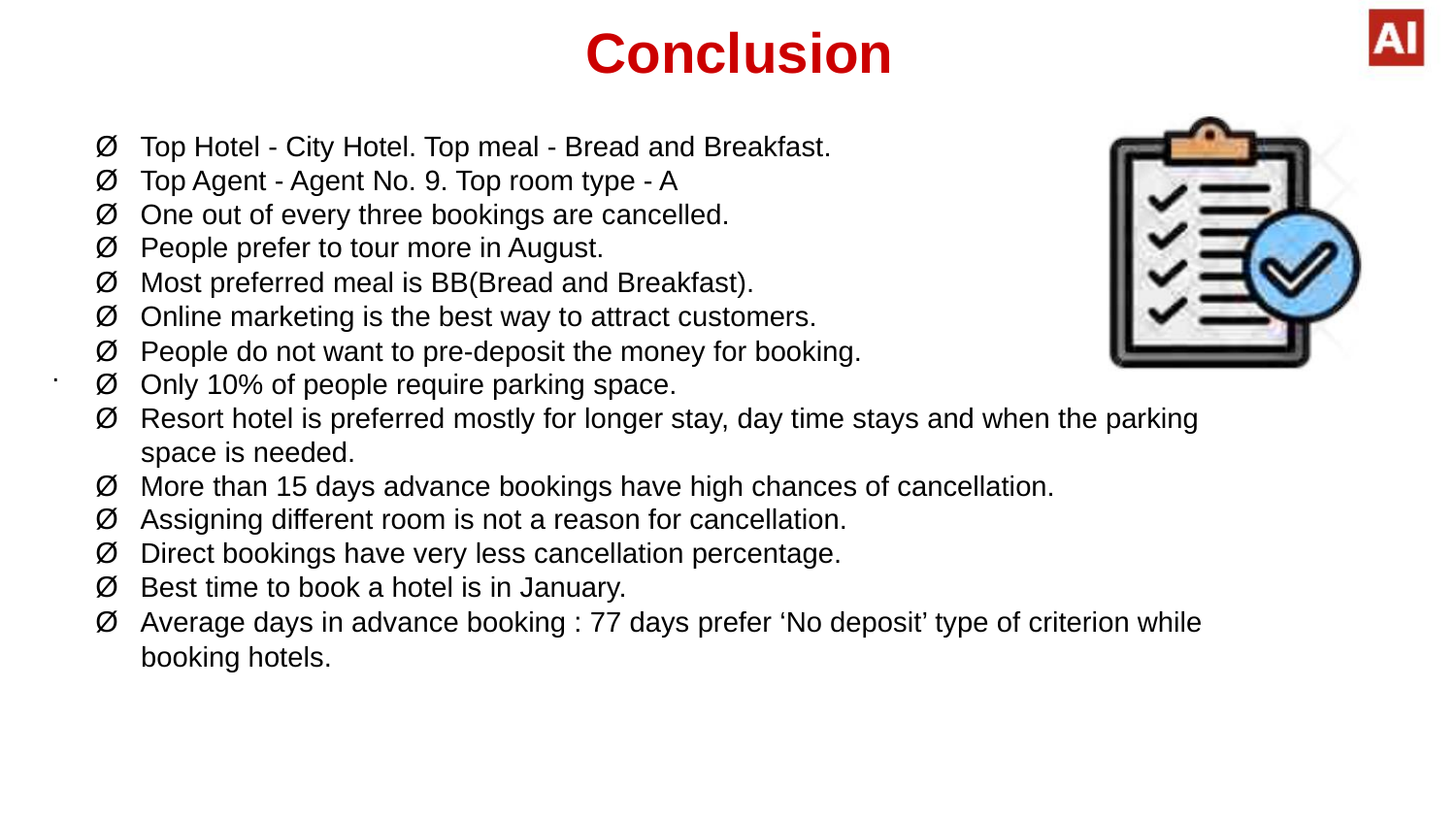

Conclusion
Ø Top Hotel - City Hotel. Top meal - Bread and Breakfast.
Ø Top Agent - Agent No. 9. Top room type - A
Ø One out of every three bookings are cancelled.
Ø People prefer to tour more in August.
Ø Most preferred meal is BB(Bread and Breakfast).
Ø Online marketing is the best way to attract customers.
Ø People do not want to pre-deposit the money for booking.
Ø Only 10% of people require parking space.
.
Ø Resort hotel is preferred mostly for longer stay, day time stays and when the parking
space is needed.
Ø More than 15 days advance bookings have high chances of cancellation.
Ø Assigning different room is not a reason for cancellation.
Ø Direct bookings have very less cancellation percentage.
Ø Best time to book a hotel is in January.
Ø Average days in advance booking : 77 days prefer ‘No deposit’ type of criterion while
booking hotels.